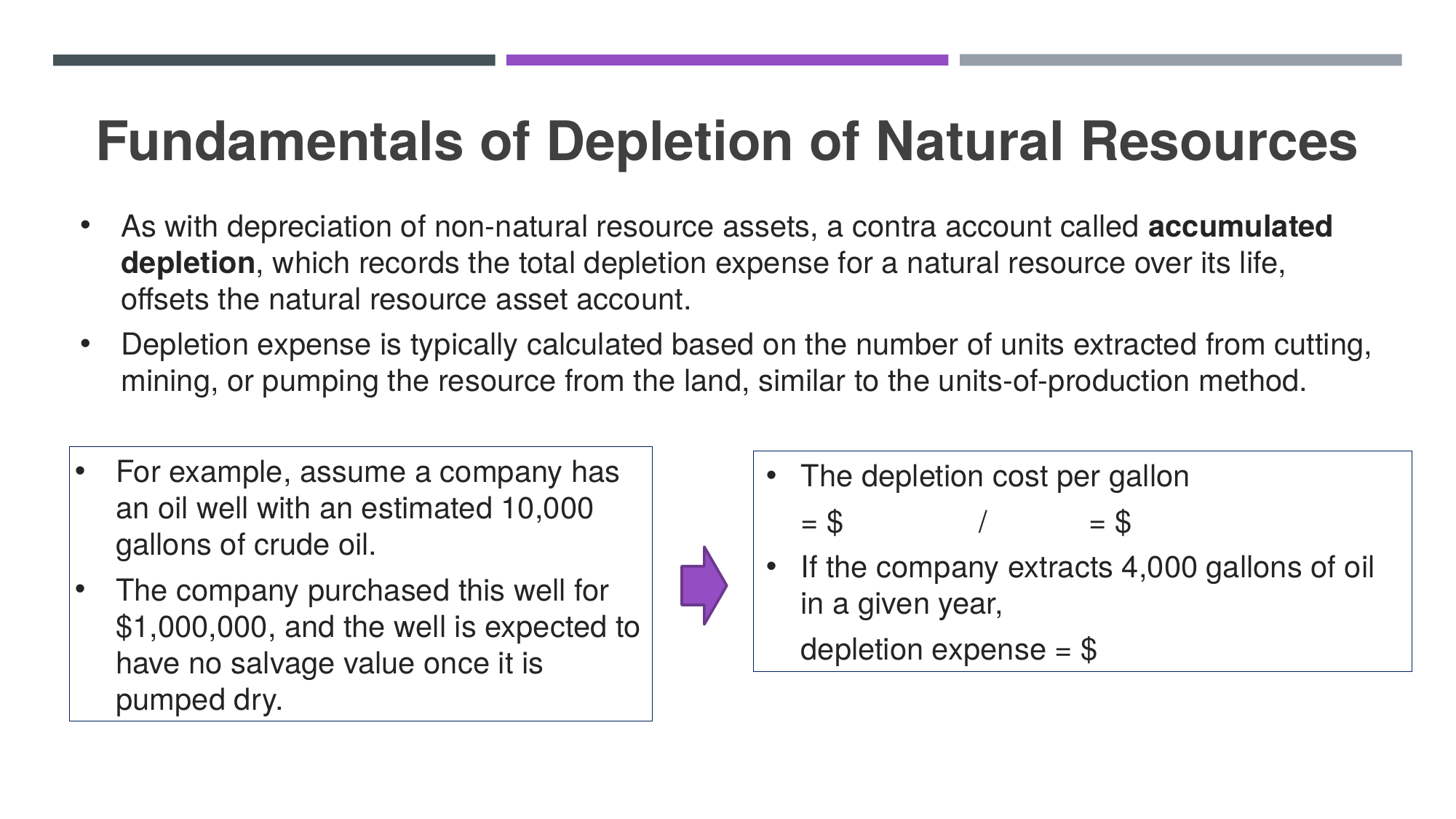

# Fundamentals of Depletion of Natural Resources
As with depreciation of non-natural resource assets, a contra account called accumulated depletion, which records the total depletion expense for a natural resource over its life, offsets the natural resource asset account.
Depletion expense is typically calculated based on the number of units extracted from cutting, mining, or pumping the resource from the land, similar to the units-of-production method.
For example, assume a company has an oil well with an estimated 10,000 gallons of crude oil.
The company purchased this well for $1,000,000, and the well is expected to have no salvage value once it is pumped dry.
The depletion cost per gallon
= $1,000,000/10,000 = $100
If the company extracts 4,000 gallons of oil in a given year,
depletion expense = $

37